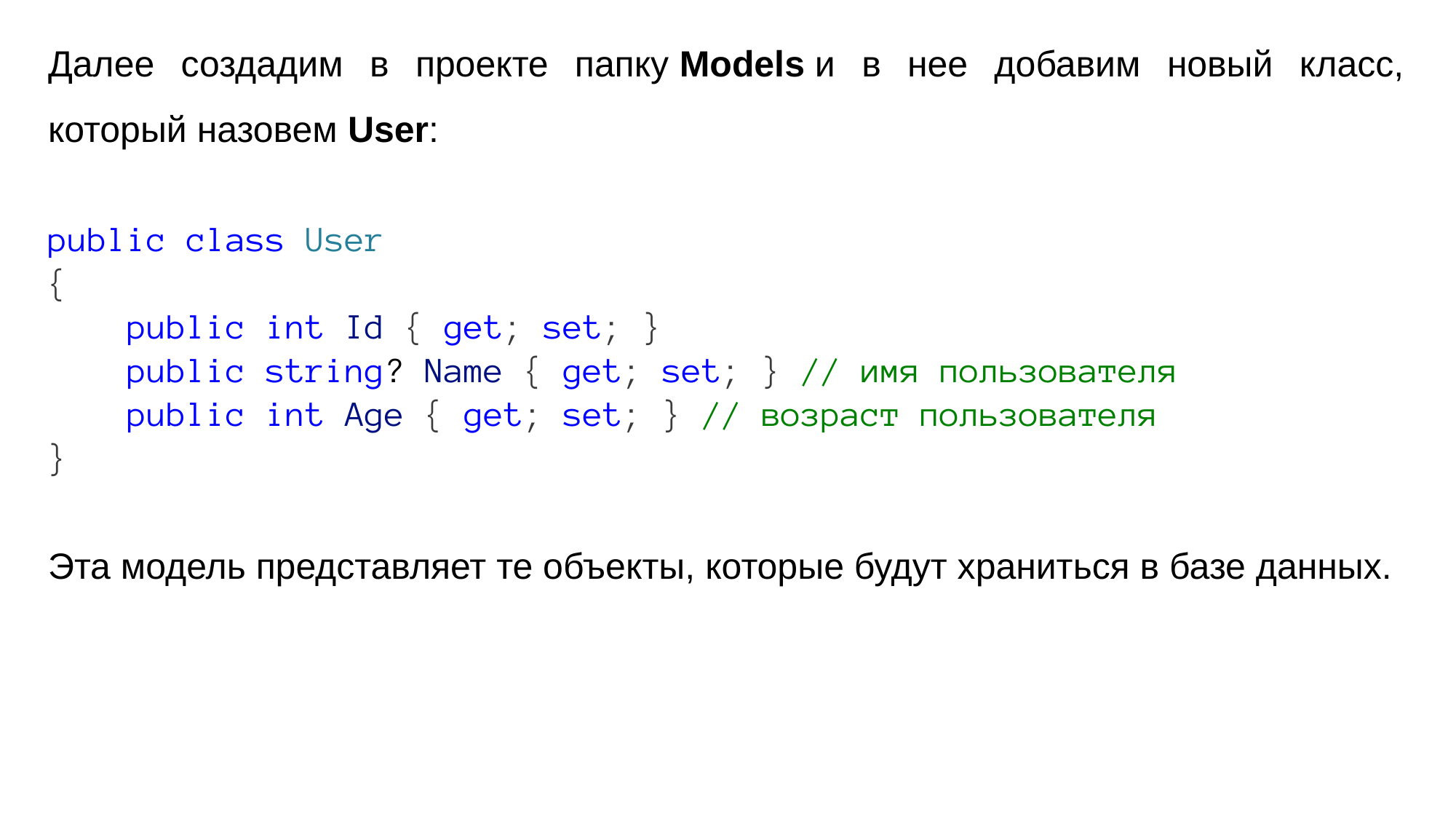

Далее создадим в проекте папку Models и в нее добавим новый класс, который назовем User:

public class User
{
    public int Id { get; set; }
    public string? Name { get; set; } // имя пользователя
    public int Age { get; set; } // возраст пользователя
}

Эта модель представляет те объекты, которые будут храниться в базе данных.